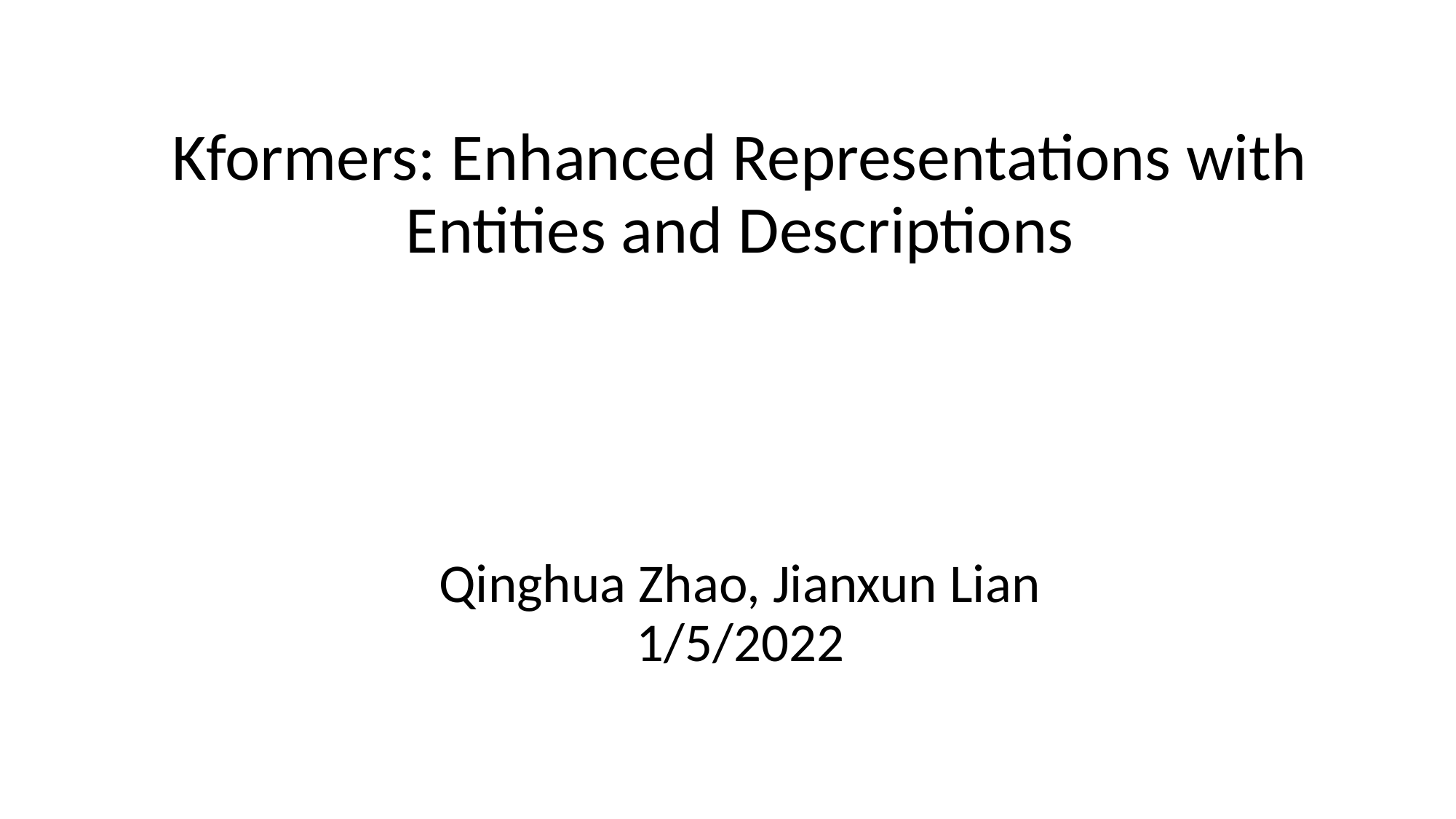

# Kformers: Enhanced Representations with Entities and Descriptions Qinghua Zhao, Jianxun Lian 1/5/2022